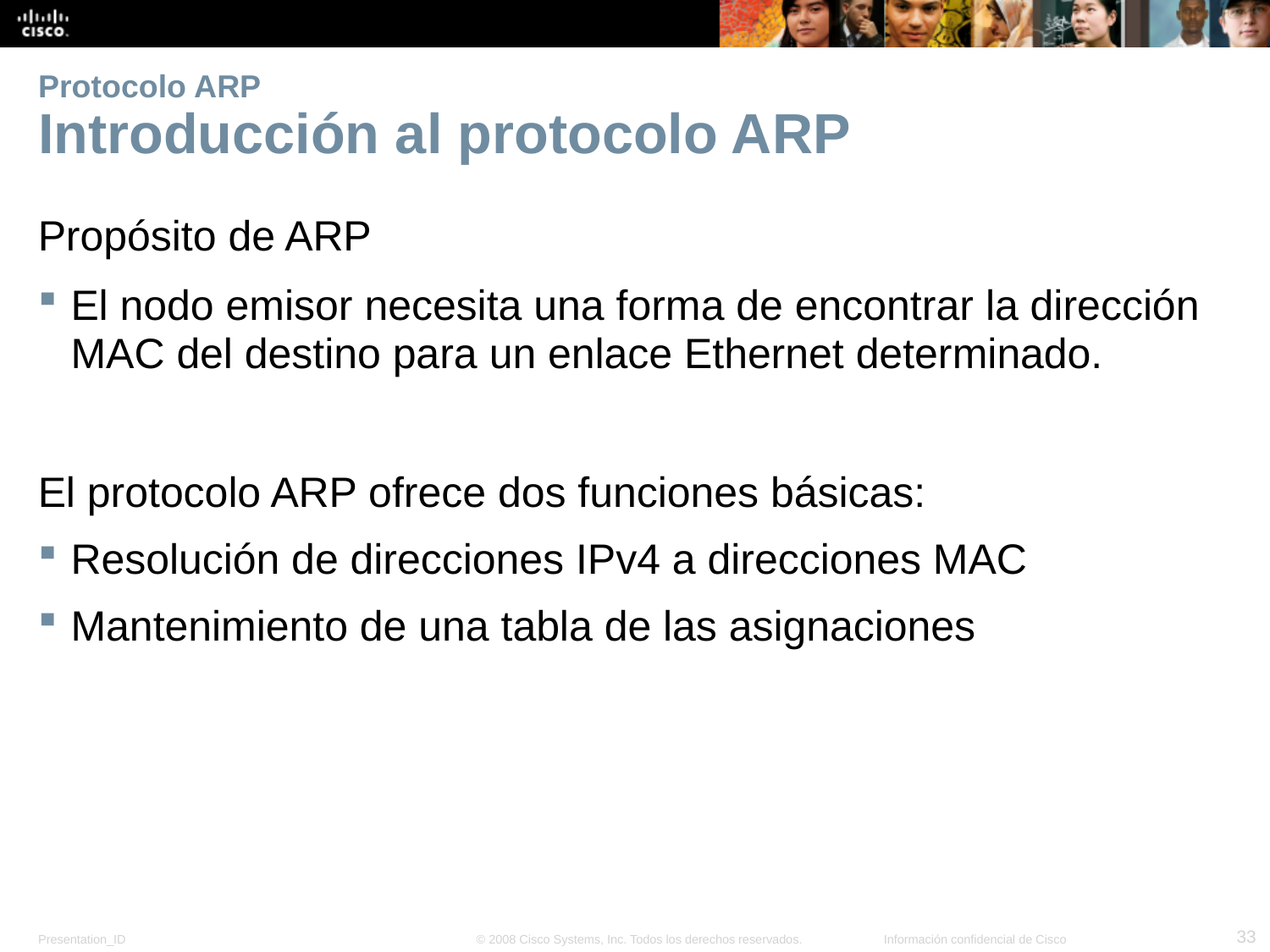

# Protocolo ARP Introducción al protocolo ARP
Propósito de ARP
El nodo emisor necesita una forma de encontrar la dirección MAC del destino para un enlace Ethernet determinado.

El protocolo ARP ofrece dos funciones básicas:
Resolución de direcciones IPv4 a direcciones MAC
Mantenimiento de una tabla de las asignaciones